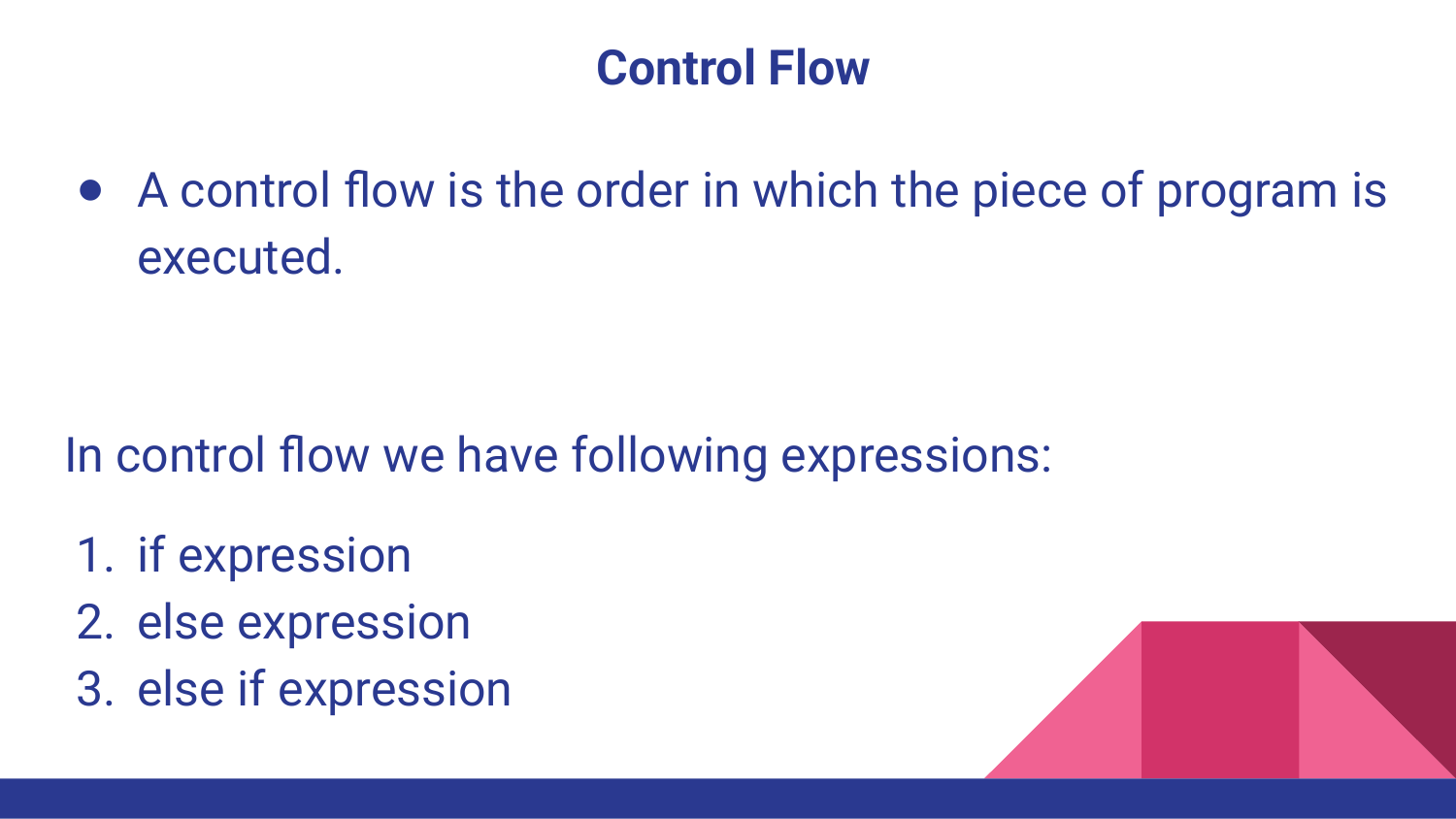

# Control Flow
A control flow is the order in which the piece of program is executed.

In control flow we have following expressions:
if expression
else expression
else if expression